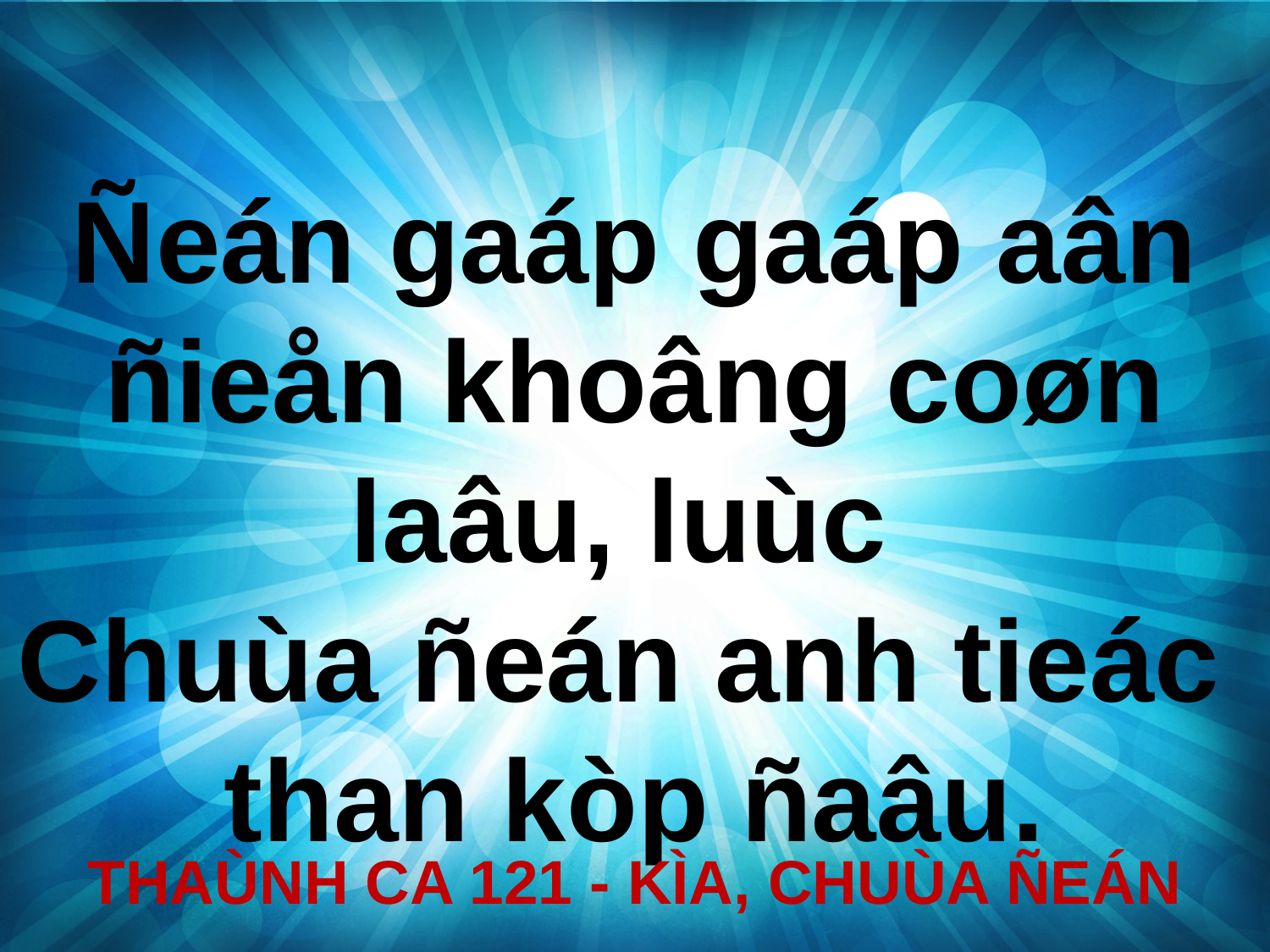

Ñeán gaáp gaáp aân ñieån khoâng coøn laâu, luùc
Chuùa ñeán anh tieác
than kòp ñaâu.
THAÙNH CA 121 - KÌA, CHUÙA ÑEÁN